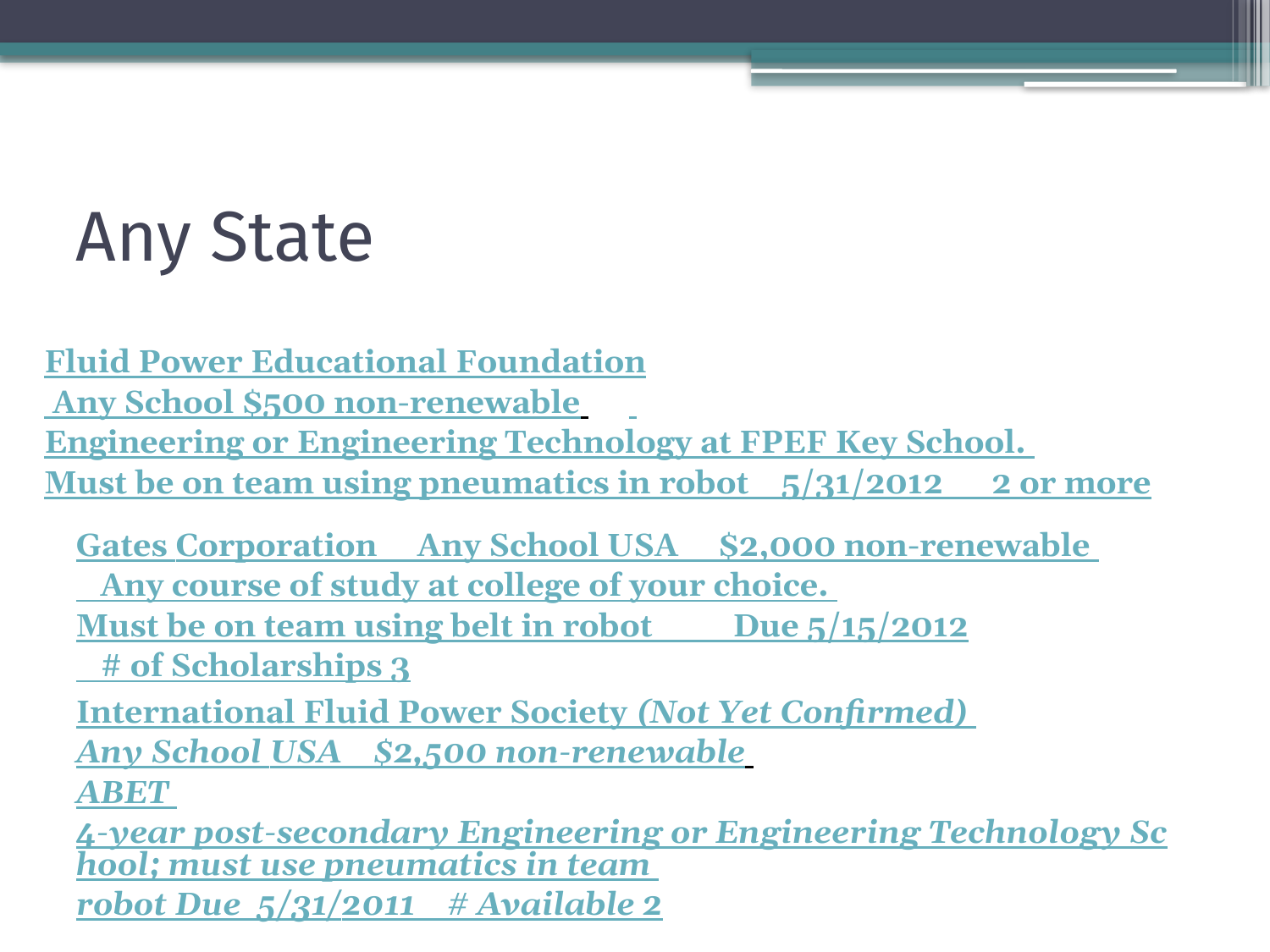

# Any State
Fluid Power Educational Foundation
 Any School $500 non-renewable       Engineering or Engineering Technology at FPEF Key School.
Must be on team using pneumatics in robot    5/31/2012      2 or more
Gates Corporation     Any School USA     $2,000 non-renewable    Any course of study at college of your choice.
Must be on team using belt in robot          Due 5/15/2012   # of Scholarships 3
International Fluid Power Society (Not Yet Confirmed)
Any School USA    $2,500 non-renewable
ABET 4-year post-secondary Engineering or Engineering Technology School; must use pneumatics in team robot Due  5/31/2011    # Available 2